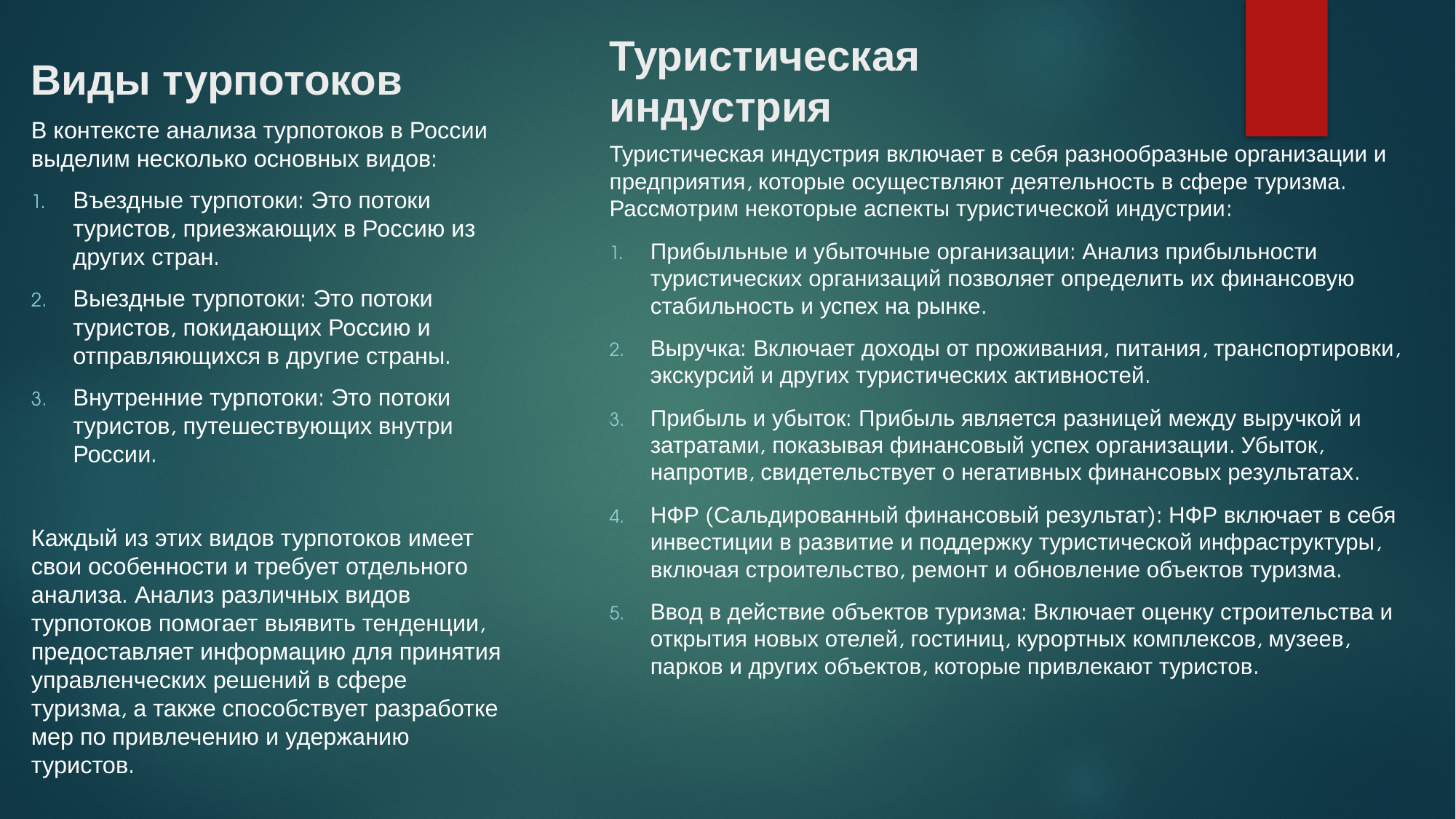

# Виды турпотоков
Туристическая индустрия
В контексте анализа турпотоков в России выделим несколько основных видов:
Въездные турпотоки: Это потоки туристов, приезжающих в Россию из других стран.
Выездные турпотоки: Это потоки туристов, покидающих Россию и отправляющихся в другие страны.
Внутренние турпотоки: Это потоки туристов, путешествующих внутри России.

Каждый из этих видов турпотоков имеет свои особенности и требует отдельного анализа. Анализ различных видов турпотоков помогает выявить тенденции, предоставляет информацию для принятия управленческих решений в сфере туризма, а также способствует разработке мер по привлечению и удержанию туристов.

Туристическая индустрия включает в себя разнообразные организации и предприятия, которые осуществляют деятельность в сфере туризма. Рассмотрим некоторые аспекты туристической индустрии:
Прибыльные и убыточные организации: Анализ прибыльности туристических организаций позволяет определить их финансовую стабильность и успех на рынке.
Выручка: Включает доходы от проживания, питания, транспортировки, экскурсий и других туристических активностей.
Прибыль и убыток: Прибыль является разницей между выручкой и затратами, показывая финансовый успех организации. Убыток, напротив, свидетельствует о негативных финансовых результатах.
НФР (Сальдированный финансовый результат): НФР включает в себя инвестиции в развитие и поддержку туристической инфраструктуры, включая строительство, ремонт и обновление объектов туризма.
Ввод в действие объектов туризма: Включает оценку строительства и открытия новых отелей, гостиниц, курортных комплексов, музеев, парков и других объектов, которые привлекают туристов.